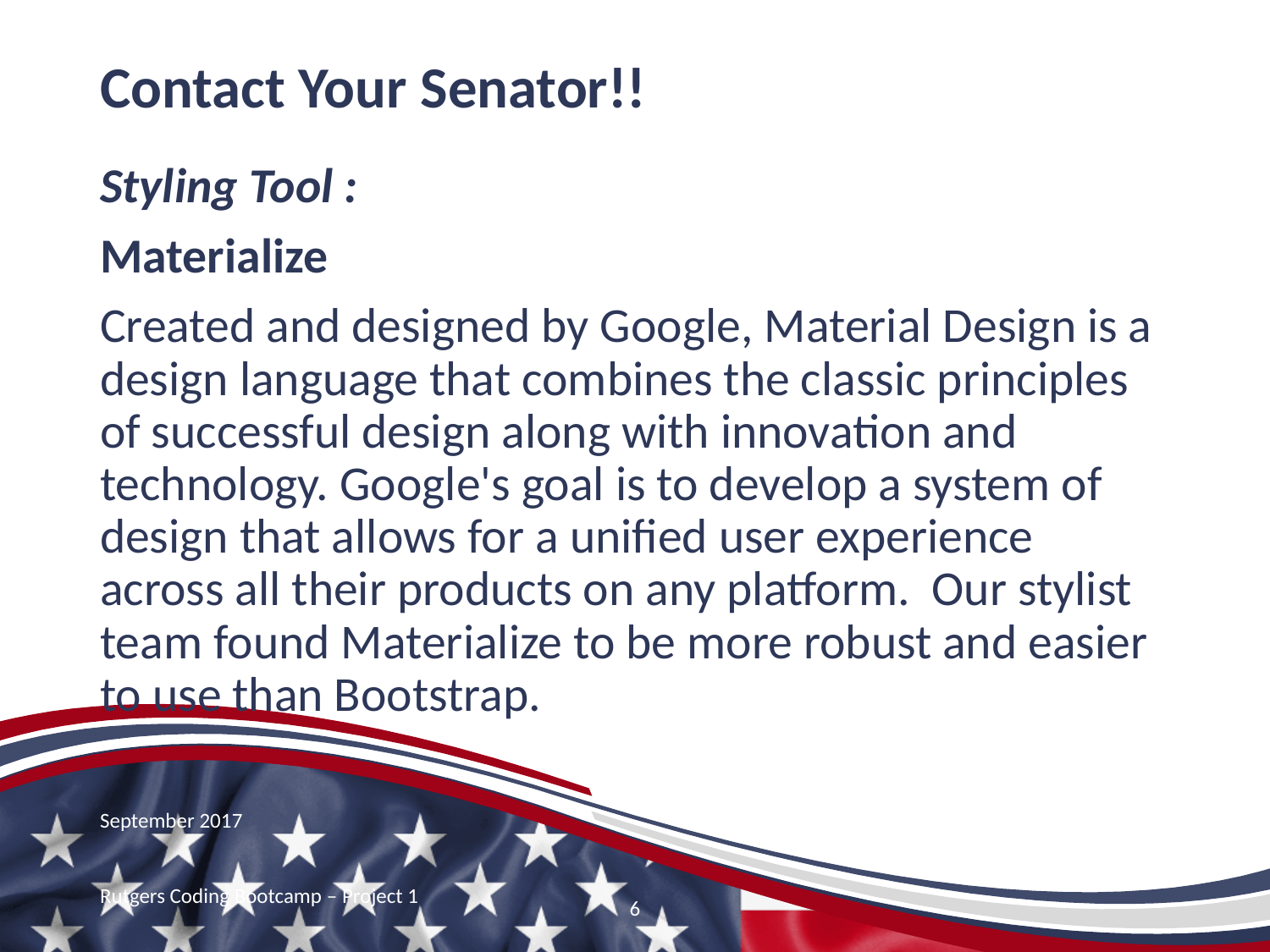

# Contact Your Senator!!
Styling Tool :
Materialize
Created and designed by Google, Material Design is a design language that combines the classic principles of successful design along with innovation and technology. Google's goal is to develop a system of design that allows for a unified user experience across all their products on any platform.  Our stylist team found Materialize to be more robust and easier to use than Bootstrap.

September 2017
Rutgers Coding Bootcamp – Project 1

6